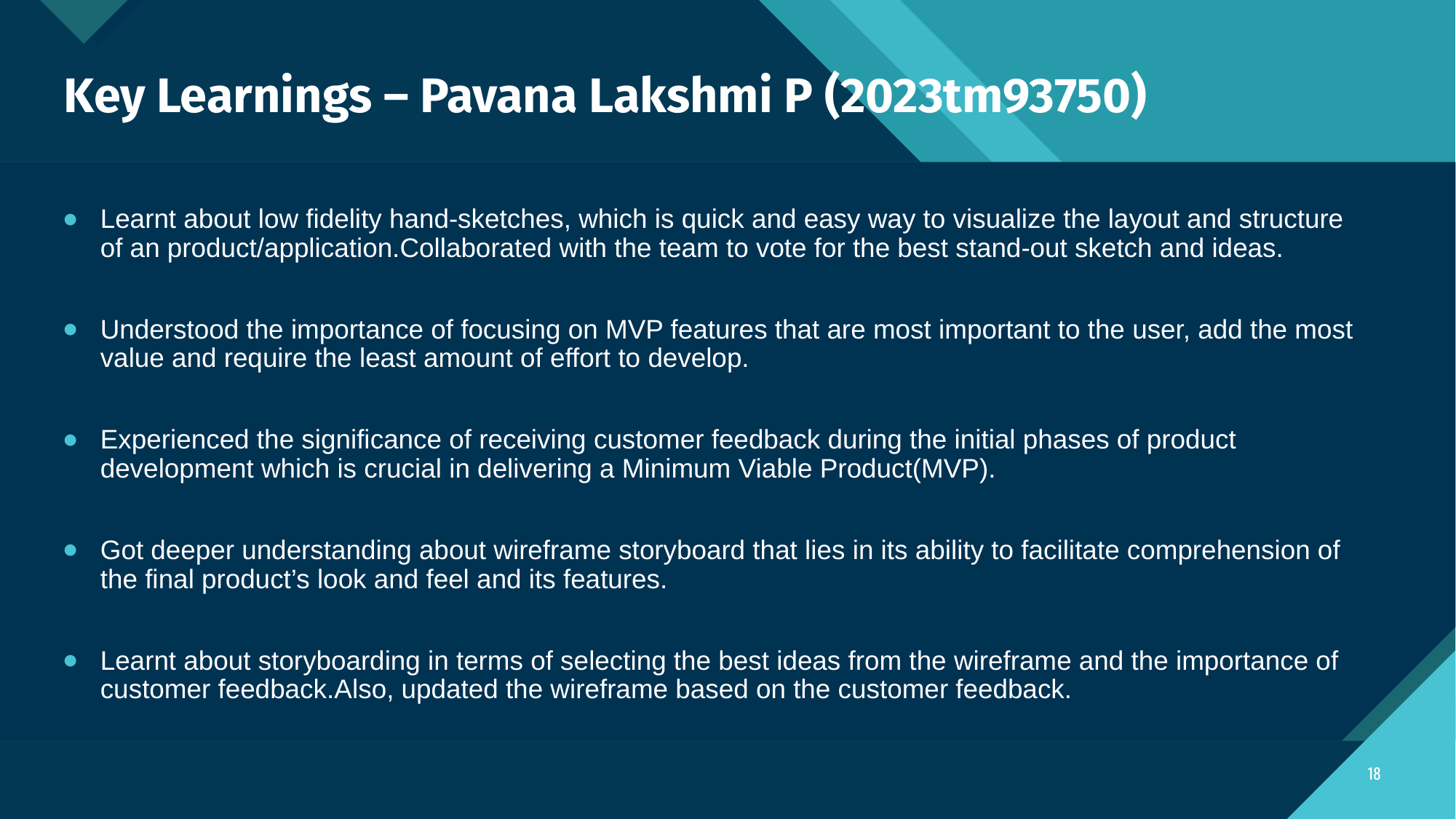

# Key Learnings – Pavana Lakshmi P (2023tm93750)
Learnt about low fidelity hand-sketches, which is quick and easy way to visualize the layout and structure of an product/application.Collaborated with the team to vote for the best stand-out sketch and ideas.

Understood the importance of focusing on MVP features that are most important to the user, add the most value and require the least amount of effort to develop.

Experienced the significance of receiving customer feedback during the initial phases of product development which is crucial in delivering a Minimum Viable Product(MVP).

Got deeper understanding about wireframe storyboard that lies in its ability to facilitate comprehension of the final product’s look and feel and its features.

Learnt about storyboarding in terms of selecting the best ideas from the wireframe and the importance of customer feedback.Also, updated the wireframe based on the customer feedback.
18